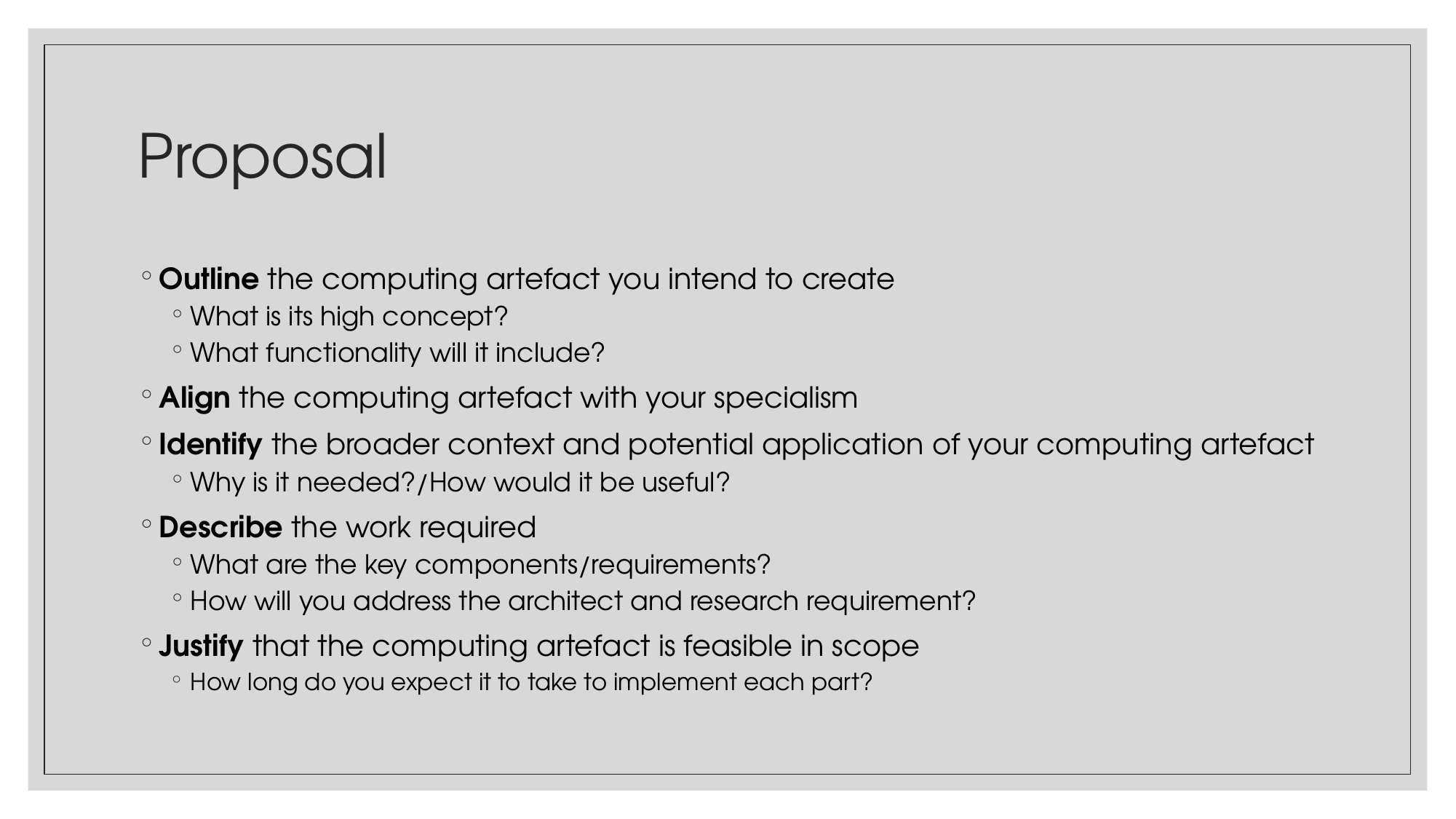

# Proposal
Outline the computing artefact you intend to create
What is its high concept?
What functionality will it include?
Align the computing artefact with your specialism
Identify the broader context and potential application of your computing artefact
Why is it needed?/How would it be useful?
Describe the work required
What are the key components/requirements?
How will you address the architect and research requirement?
Justify that the computing artefact is feasible in scope
How long do you expect it to take to implement each part?